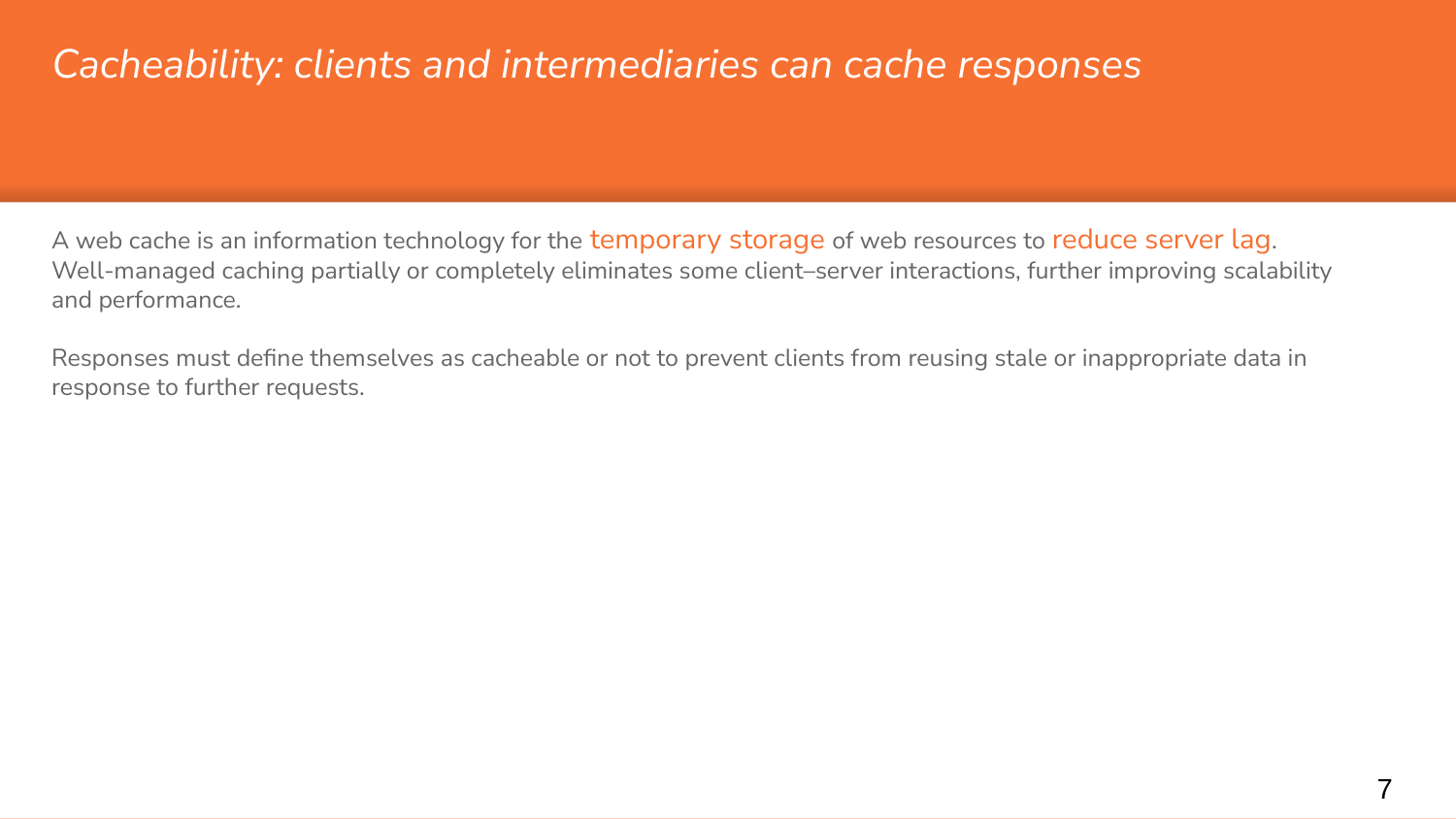

Cacheability: clients and intermediaries can cache responses
A web cache is an information technology for the temporary storage of web resources to reduce server lag.
Well-managed caching partially or completely eliminates some client–server interactions, further improving scalability and performance.

Responses must define themselves as cacheable or not to prevent clients from reusing stale or inappropriate data in response to further requests.
7